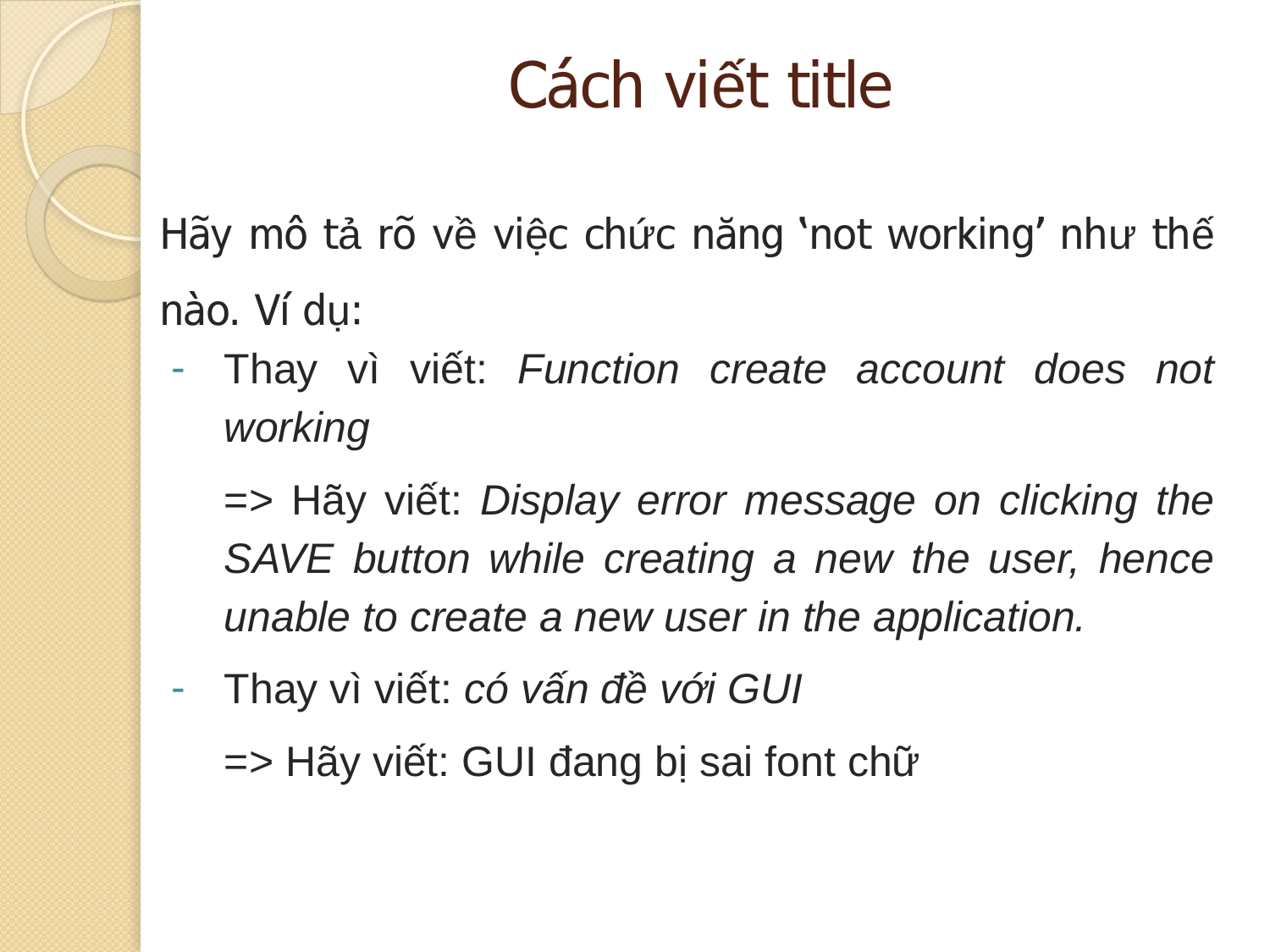

# Cách viết title

Hãy mô tả rõ về việc chức năng ‘not working’ như thế nào. Ví dụ:
Thay vì viết: Function create account does not working
=> Hãy viết: Display error message on clicking the SAVE button while creating a new the user, hence unable to create a new user in the application.
Thay vì viết: có vấn đề với GUI
=> Hãy viết: GUI đang bị sai font chữ